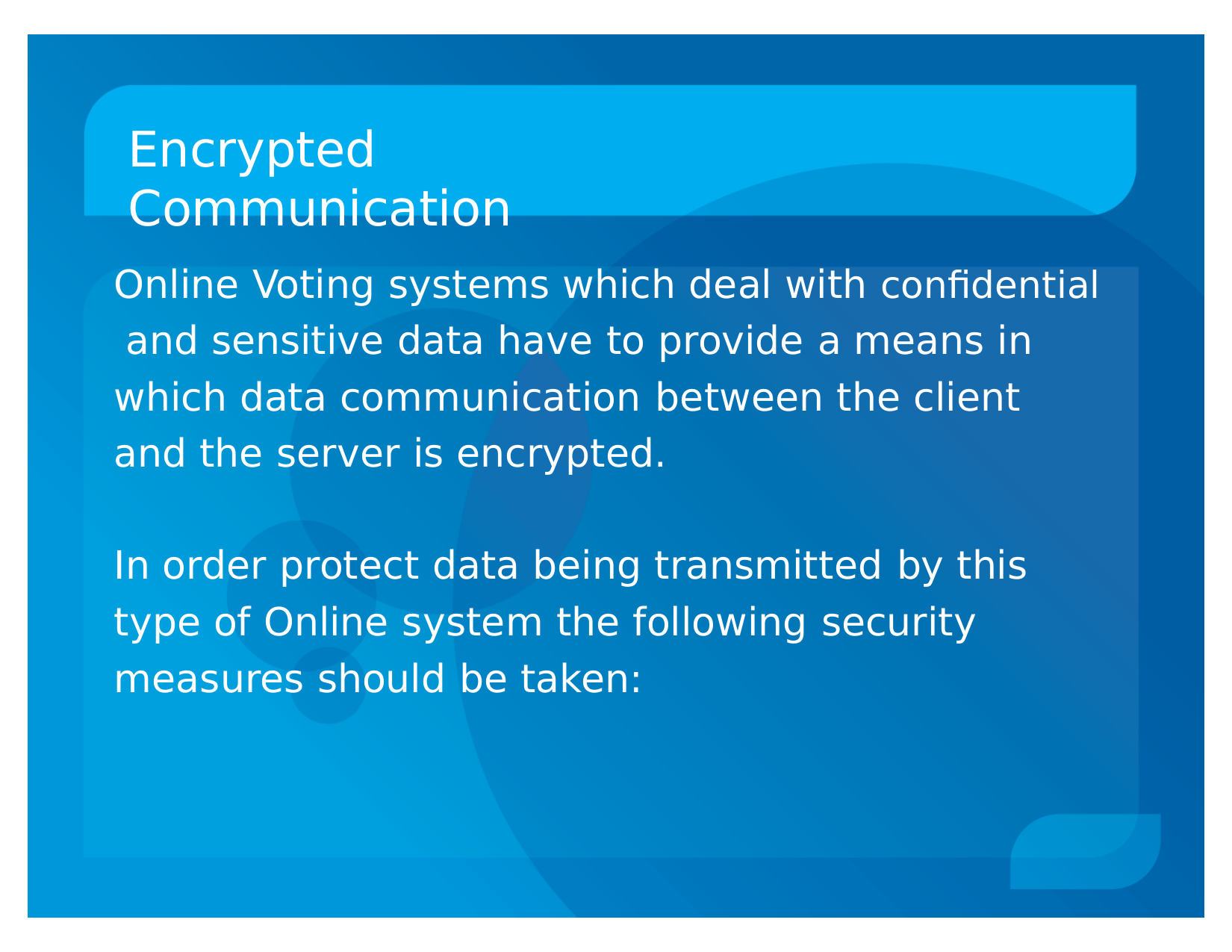

# Encrypted Communication
Online Voting systems which deal with confidential  and sensitive data have to provide a means in  which data communication between the client
and the server is encrypted.

In order protect data being transmitted by this  type of Online system the following security  measures should be taken: